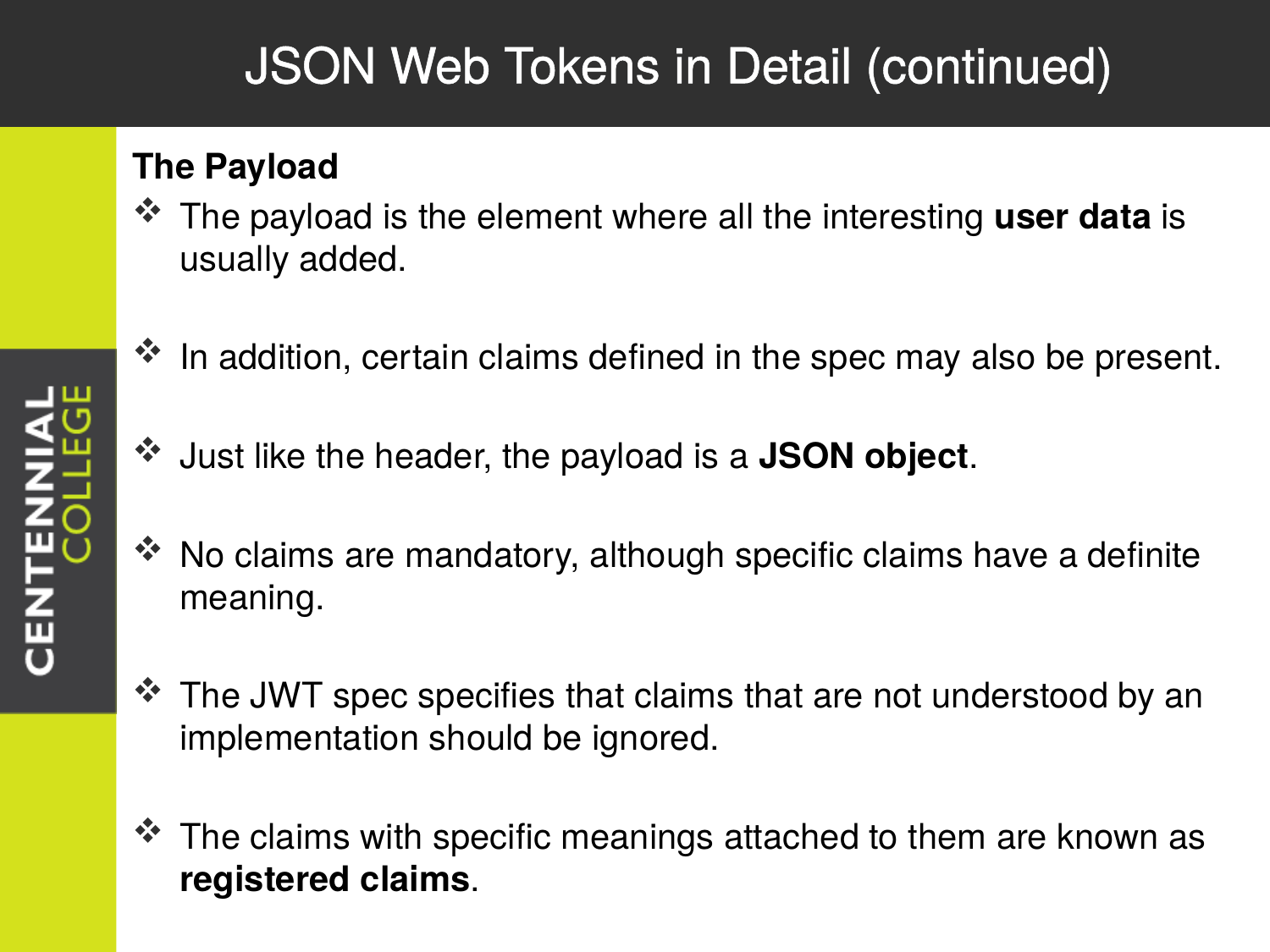

# JSON Web Tokens in Detail (continued)
The Payload
The payload is the element where all the interesting user data is usually added.

In addition, certain claims defined in the spec may also be present.

Just like the header, the payload is a JSON object.

No claims are mandatory, although specific claims have a definite meaning.

The JWT spec specifies that claims that are not understood by an implementation should be ignored.

The claims with specific meanings attached to them are known as registered claims.